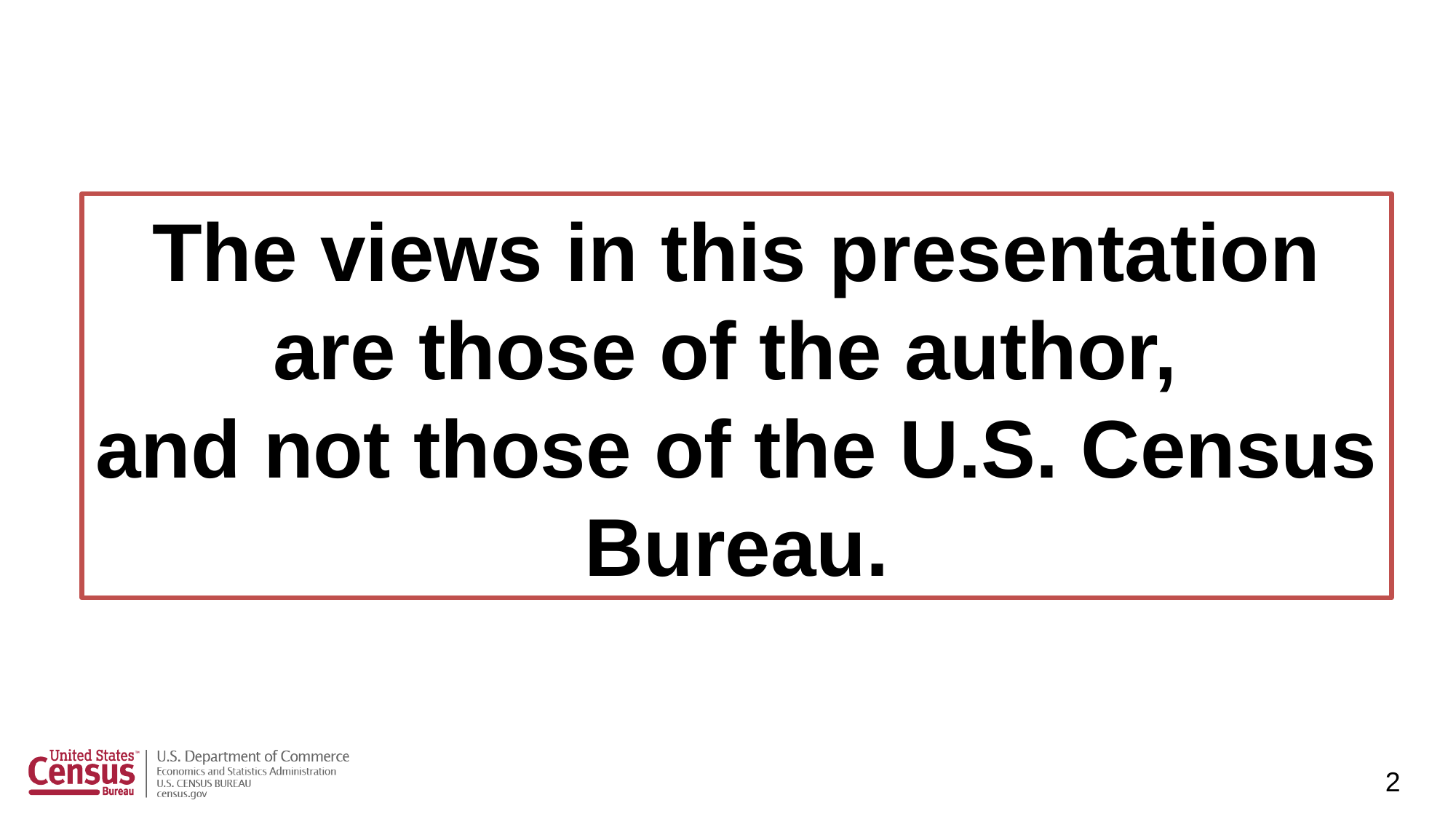

# The views in this presentation are those of the author, and not those of the U.S. Census Bureau.
2